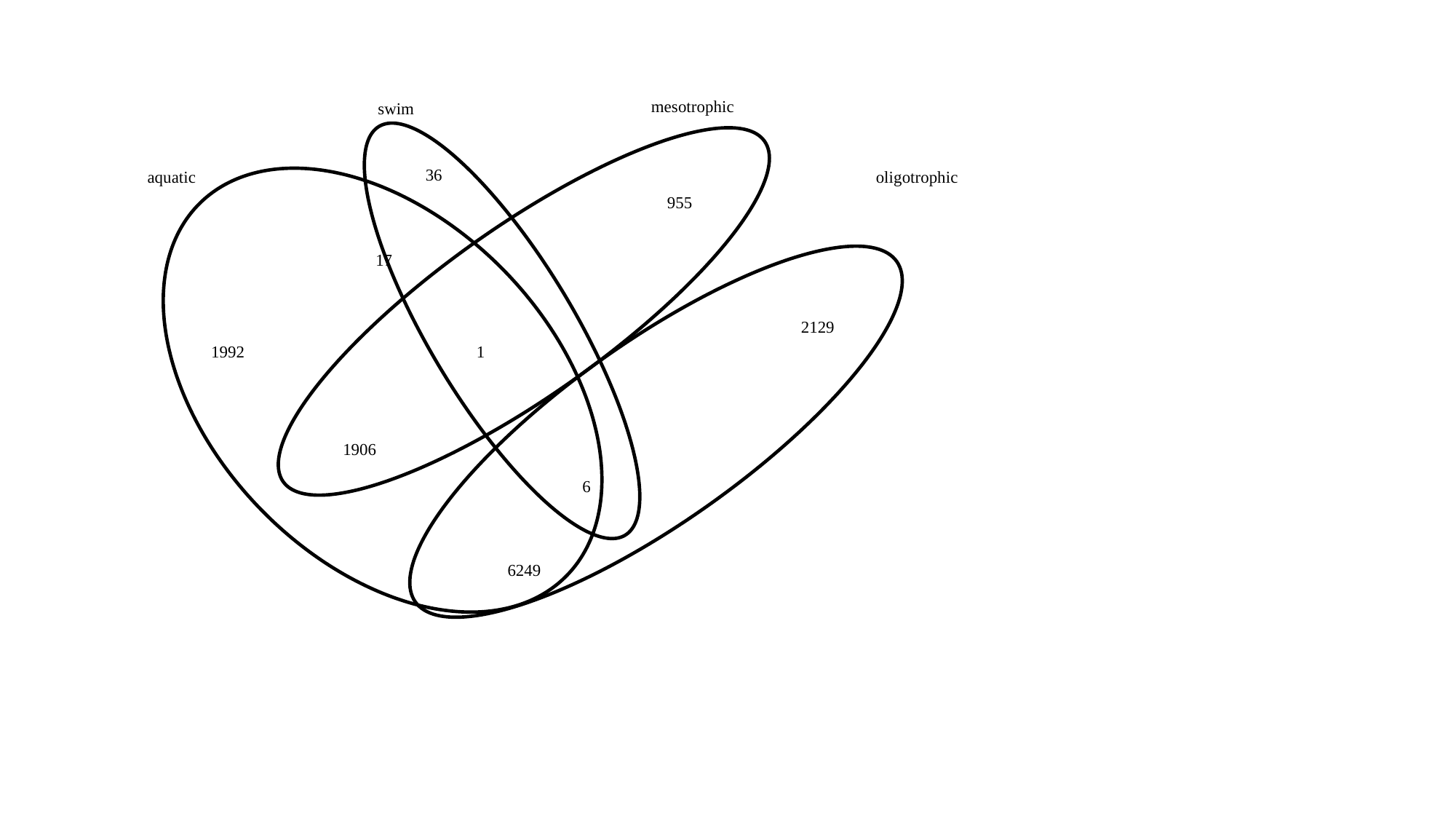

mesotrophic
swim
36
oligotrophic
aquatic
955
17

2129
1992
1
1906
6
6249